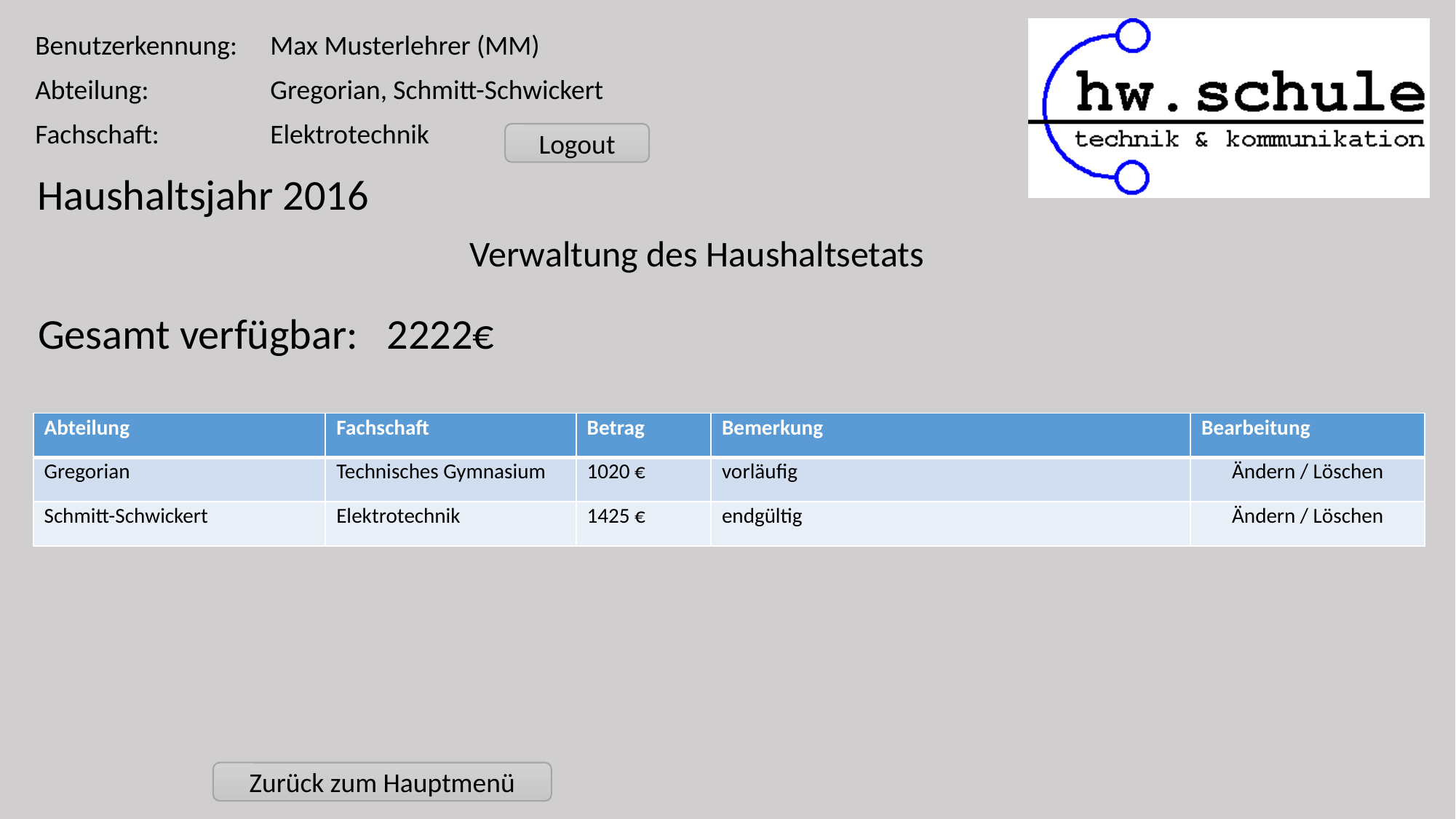

| Benutzerkennung: | Max Musterlehrer (MM) |
| --- | --- |
| Abteilung: | Gregorian, Schmitt-Schwickert |
| Fachschaft: | Elektrotechnik |
Logout
Haushaltsjahr 2016
Verwaltung des Haushaltsetats
Gesamt verfügbar:   2222€
| Abteilung | Fachschaft | Betrag | Bemerkung | Bearbeitung |
| --- | --- | --- | --- | --- |
| Gregorian | Technisches Gymnasium | 1020 € | vorläufig | Ändern / Löschen |
| Schmitt-Schwickert | Elektrotechnik | 1425 € | endgültig | Ändern / Löschen |
Zurück zum Hauptmenü